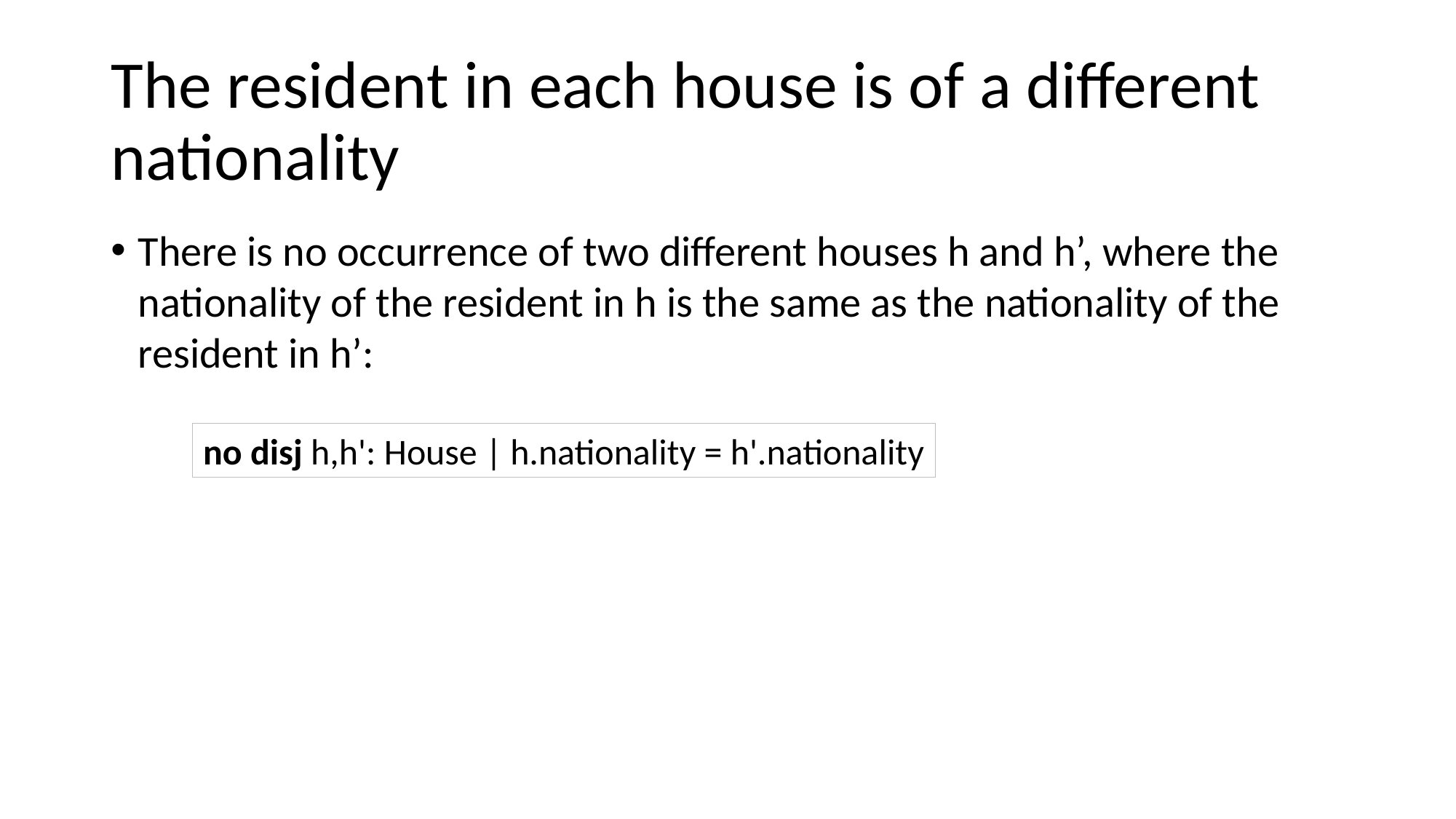

# The resident in each house is of a different nationality
There is no occurrence of two different houses h and h’, where the nationality of the resident in h is the same as the nationality of the resident in h’:
no disj h,h': House | h.nationality = h'.nationality